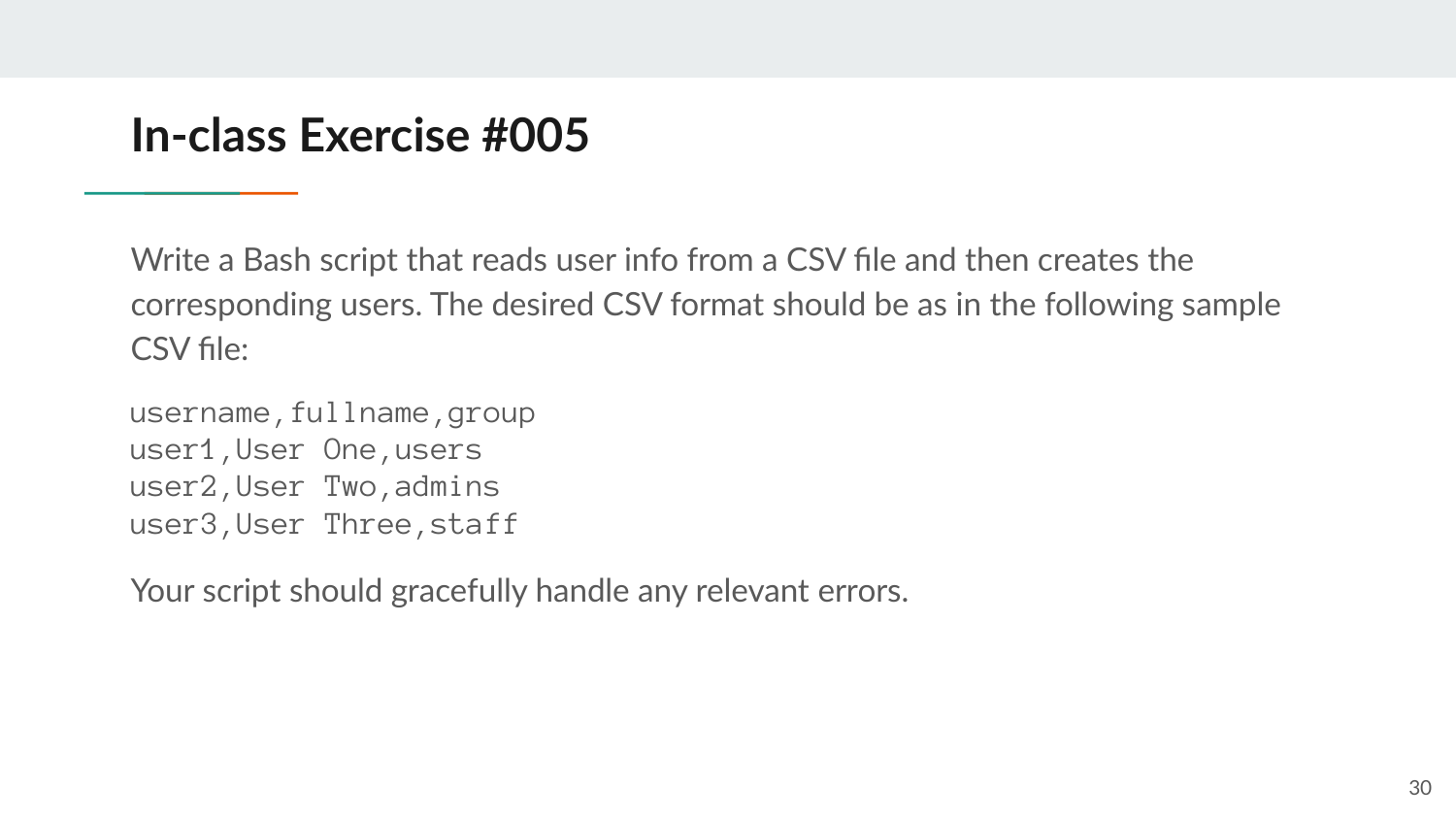

# In-class Exercise #005
Write a Bash script that reads user info from a CSV file and then creates the corresponding users. The desired CSV format should be as in the following sample CSV file:
username,fullname,group
user1,User One,users
user2,User Two,admins
user3,User Three,staff
Your script should gracefully handle any relevant errors.
30